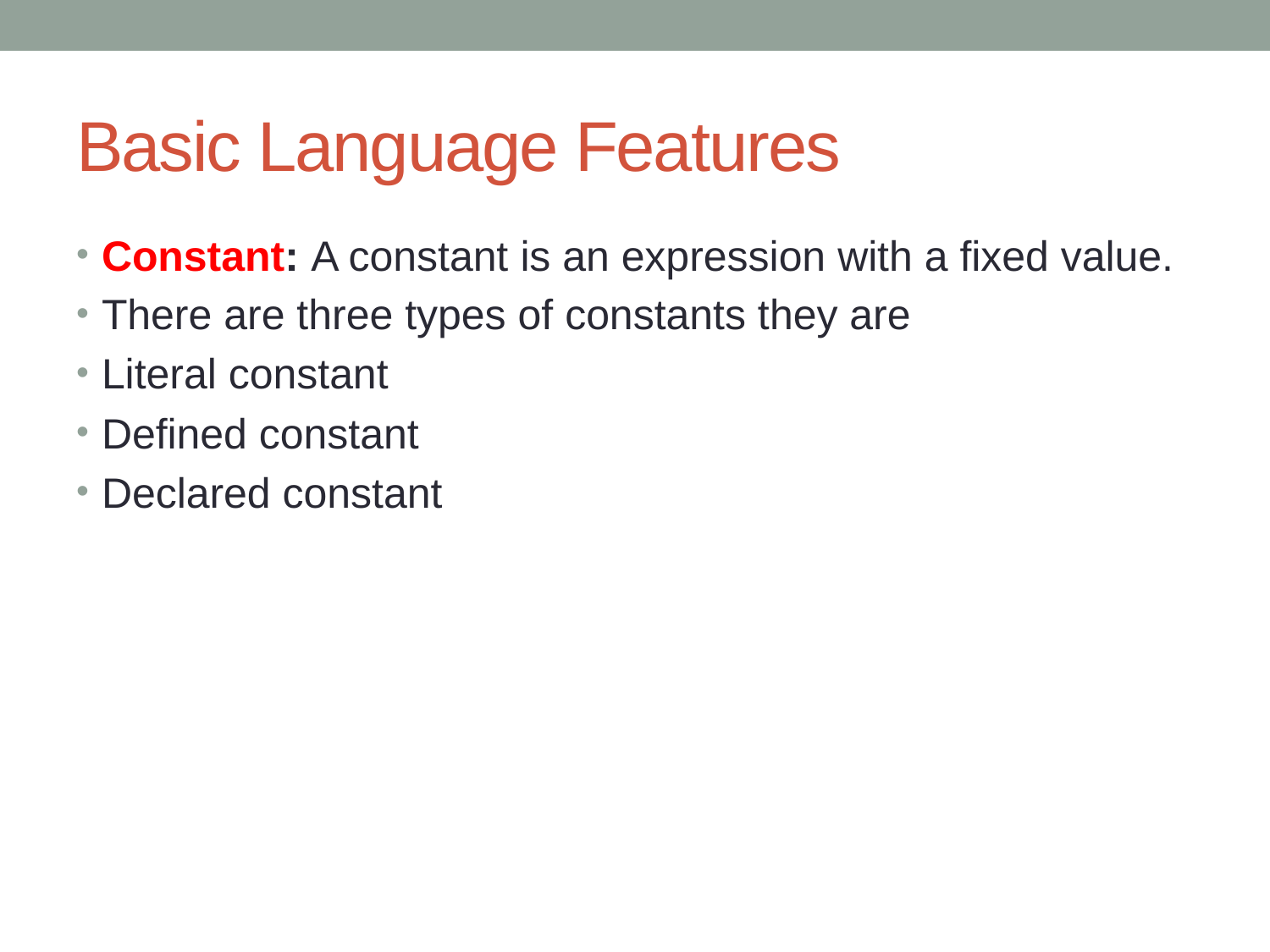

# Basic Language Features
Constant: A constant is an expression with a fixed value.
There are three types of constants they are
Literal constant
Defined constant
Declared constant